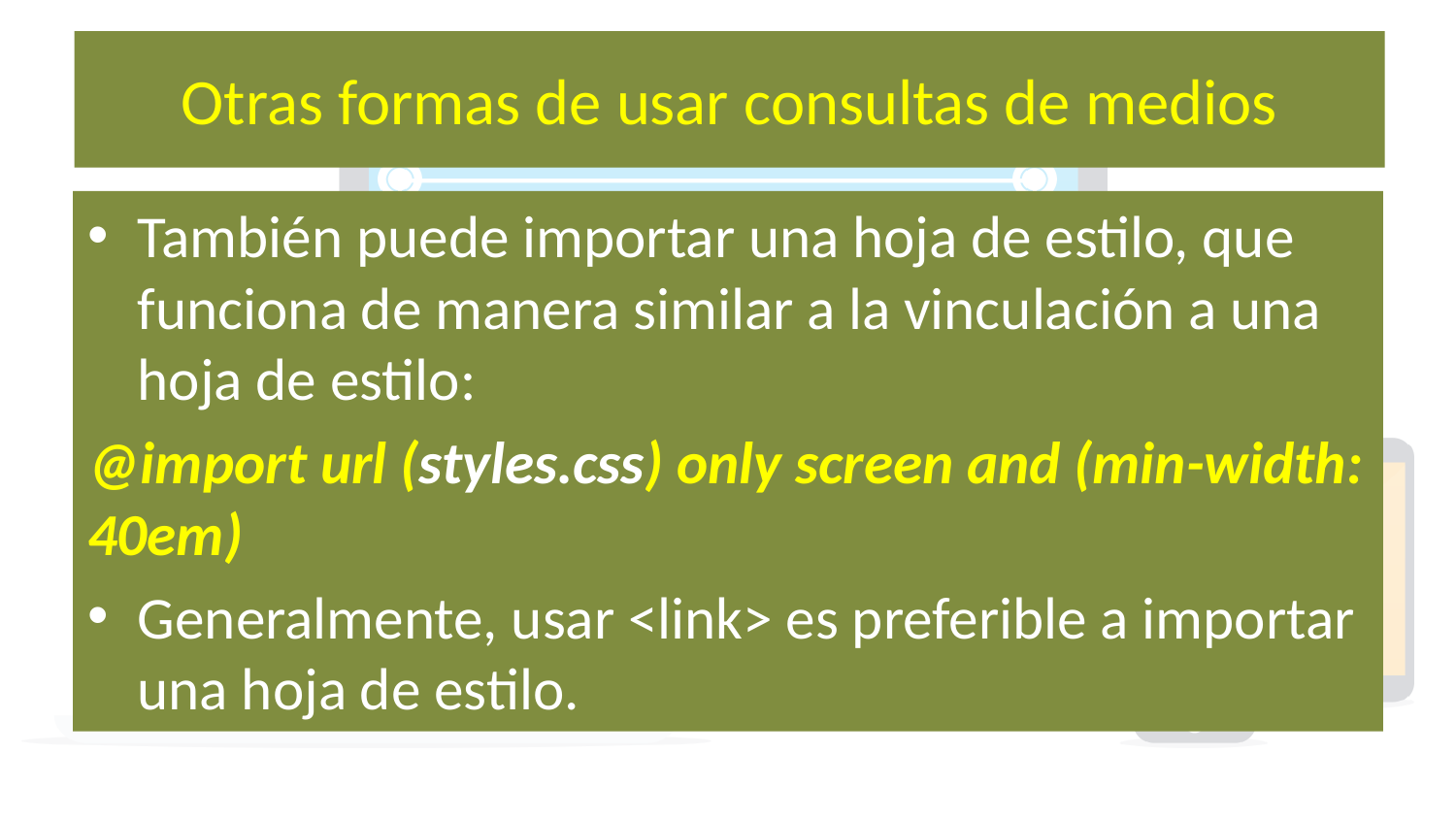

# Otras formas de usar consultas de medios
También puede importar una hoja de estilo, que funciona de manera similar a la vinculación a una hoja de estilo:
@import url (styles.css) only screen and (min-width: 40em)
Generalmente, usar <link> es preferible a importar una hoja de estilo.